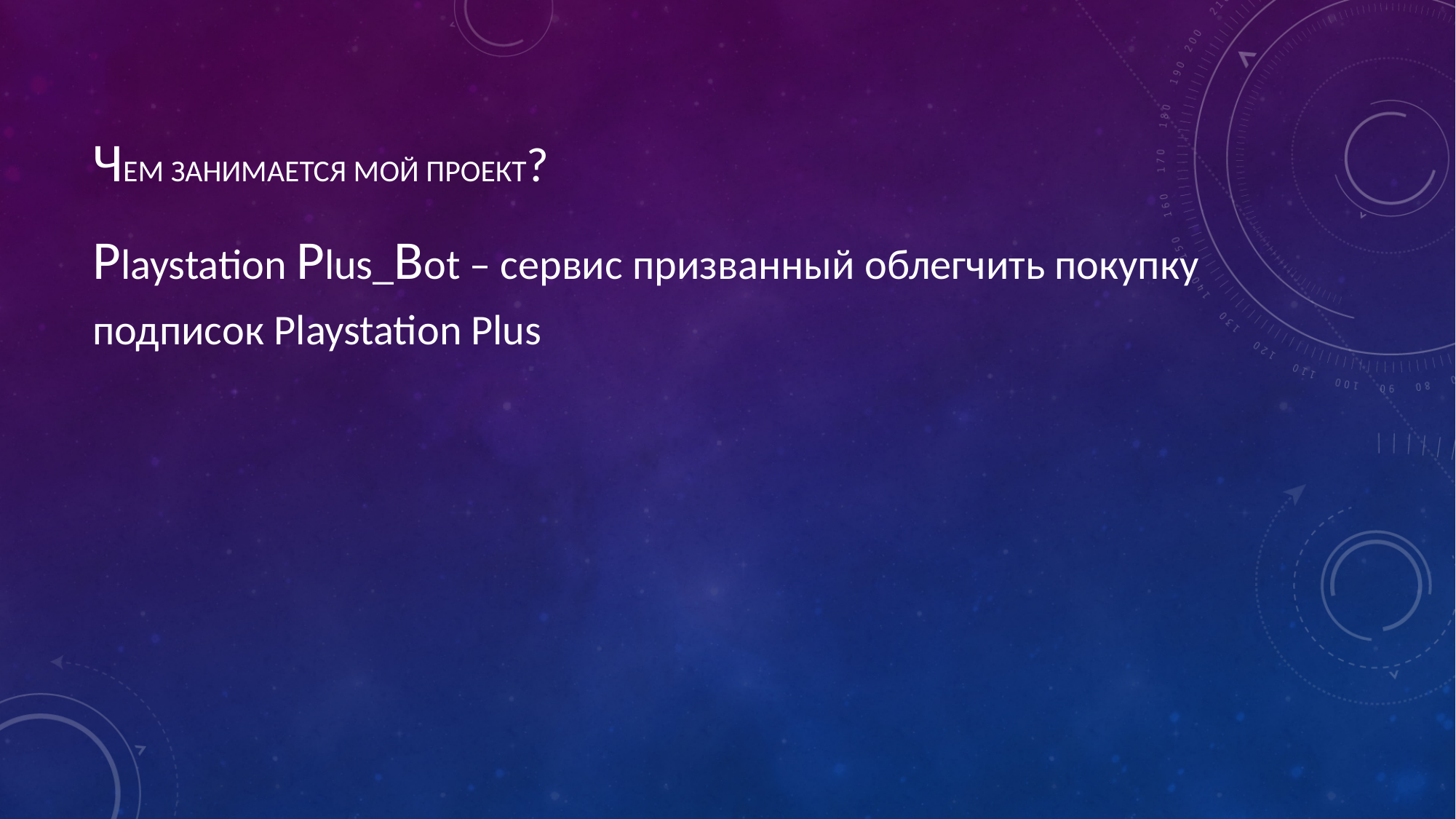

Playstation Plus_Bot – сервис призванный облегчить покупку подписок Playstation Plus
# Чем занимается мой проект?